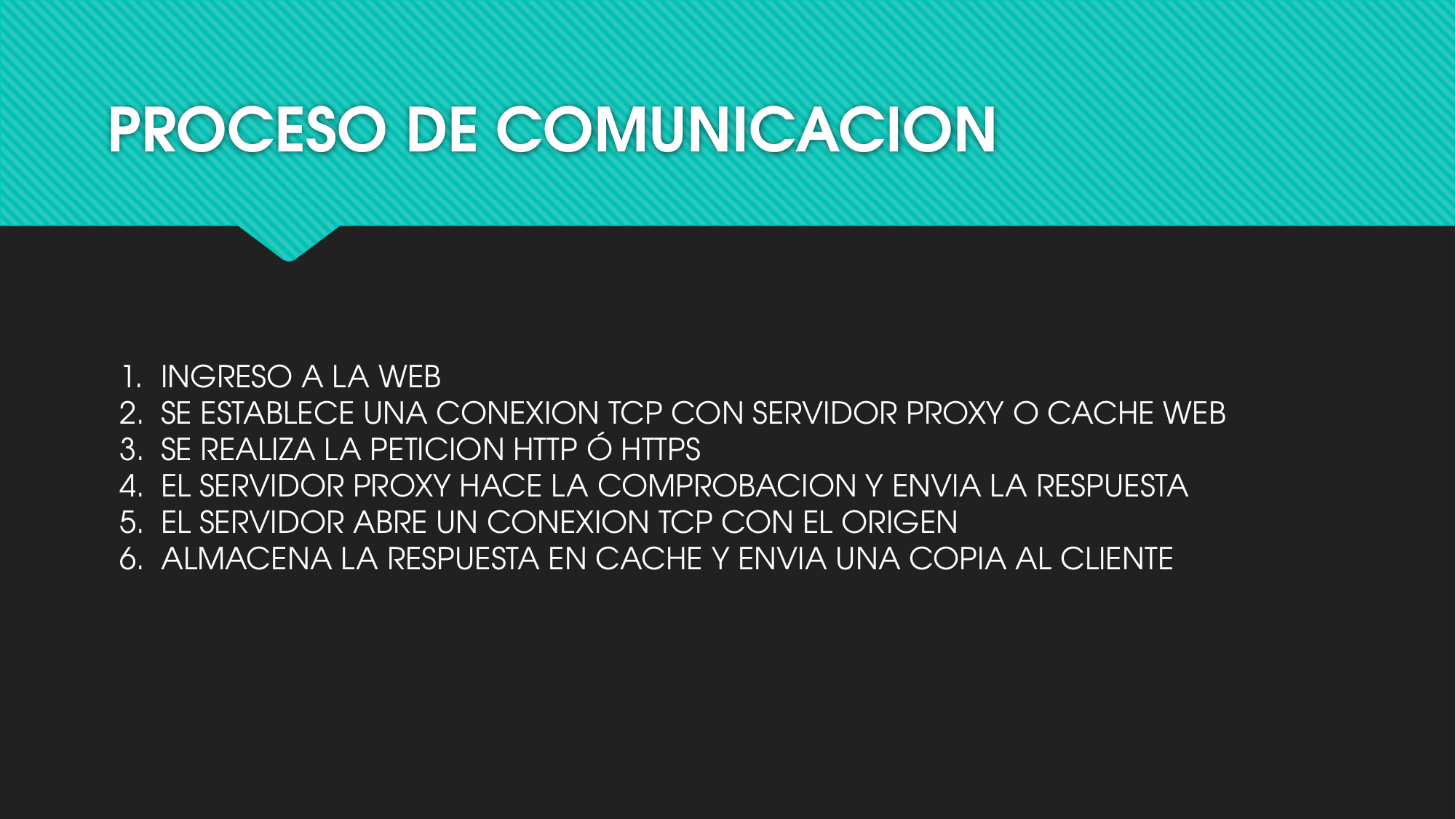

# PROCESO DE COMUNICACION
INGRESO A LA WEB
SE ESTABLECE UNA CONEXION TCP CON SERVIDOR PROXY O CACHE WEB
SE REALIZA LA PETICION HTTP Ó HTTPS
EL SERVIDOR PROXY HACE LA COMPROBACION Y ENVIA LA RESPUESTA
EL SERVIDOR ABRE UN CONEXION TCP CON EL ORIGEN
ALMACENA LA RESPUESTA EN CACHE Y ENVIA UNA COPIA AL CLIENTE